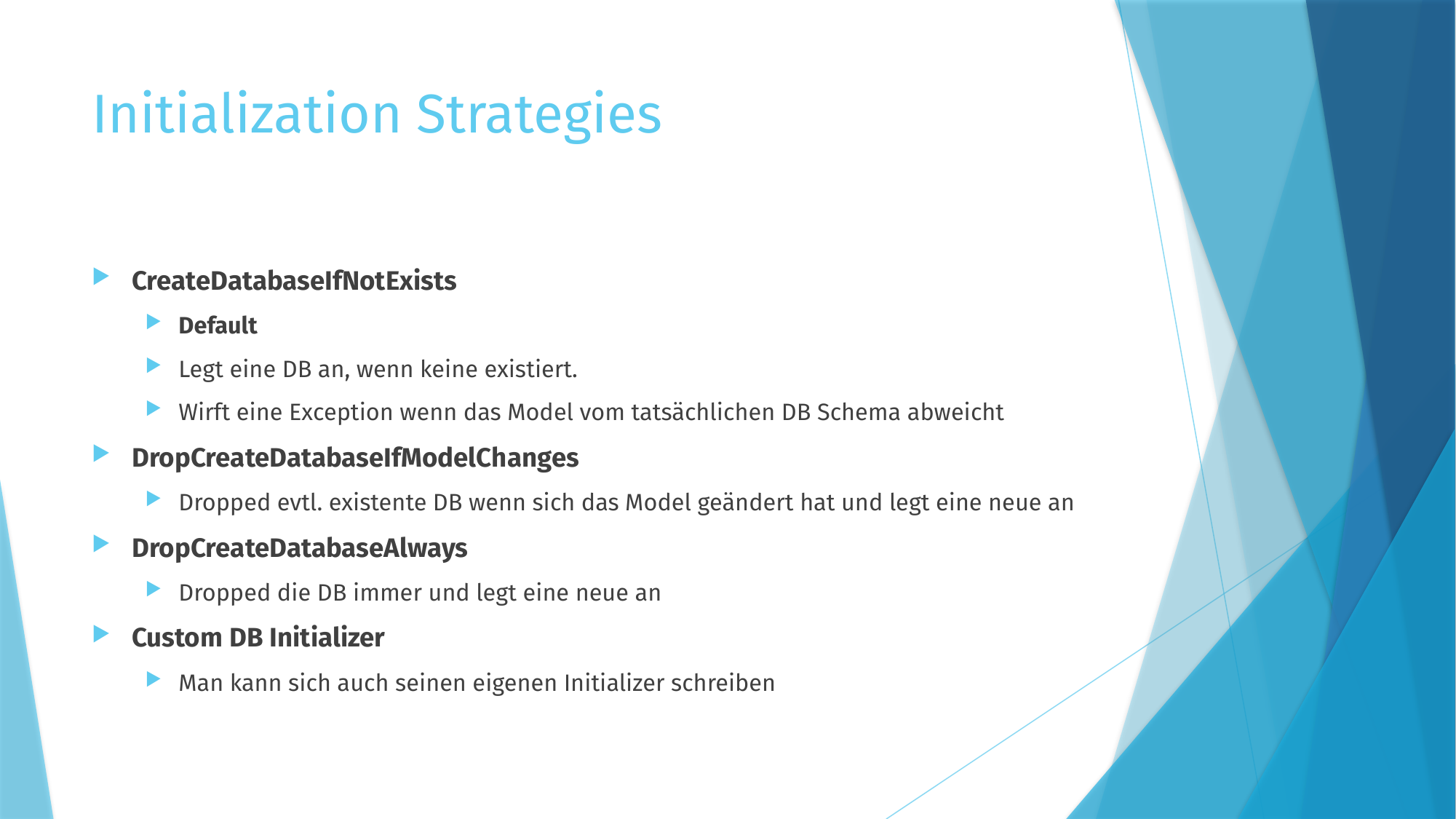

# Initialization Strategies
CreateDatabaseIfNotExists
Default
Legt eine DB an, wenn keine existiert.
Wirft eine Exception wenn das Model vom tatsächlichen DB Schema abweicht
DropCreateDatabaseIfModelChanges
Dropped evtl. existente DB wenn sich das Model geändert hat und legt eine neue an
DropCreateDatabaseAlways
Dropped die DB immer und legt eine neue an
Custom DB Initializer
Man kann sich auch seinen eigenen Initializer schreiben